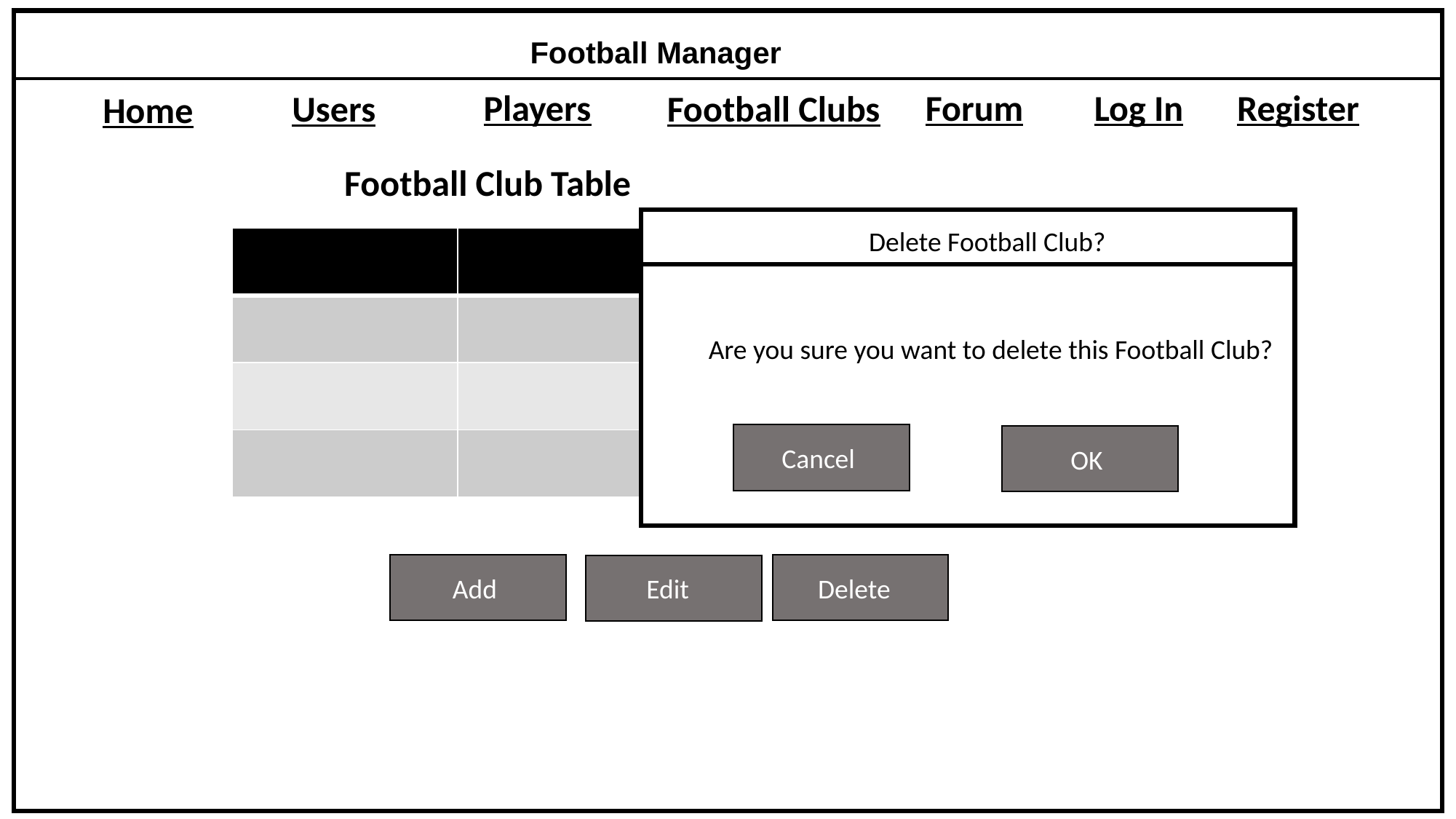

Football Manager
Players
Forum
Log In
Register
Football Clubs
Users
Home
Football Club Table

Delete Football Club?
Are you sure you want to delete this Football Club?
Cancel
OK
|  |  |  |  |
| --- | --- | --- | --- |
|  |  |  |  |
|  |  |  |  |
|  |  |  |  |
Add
Delete
Edit